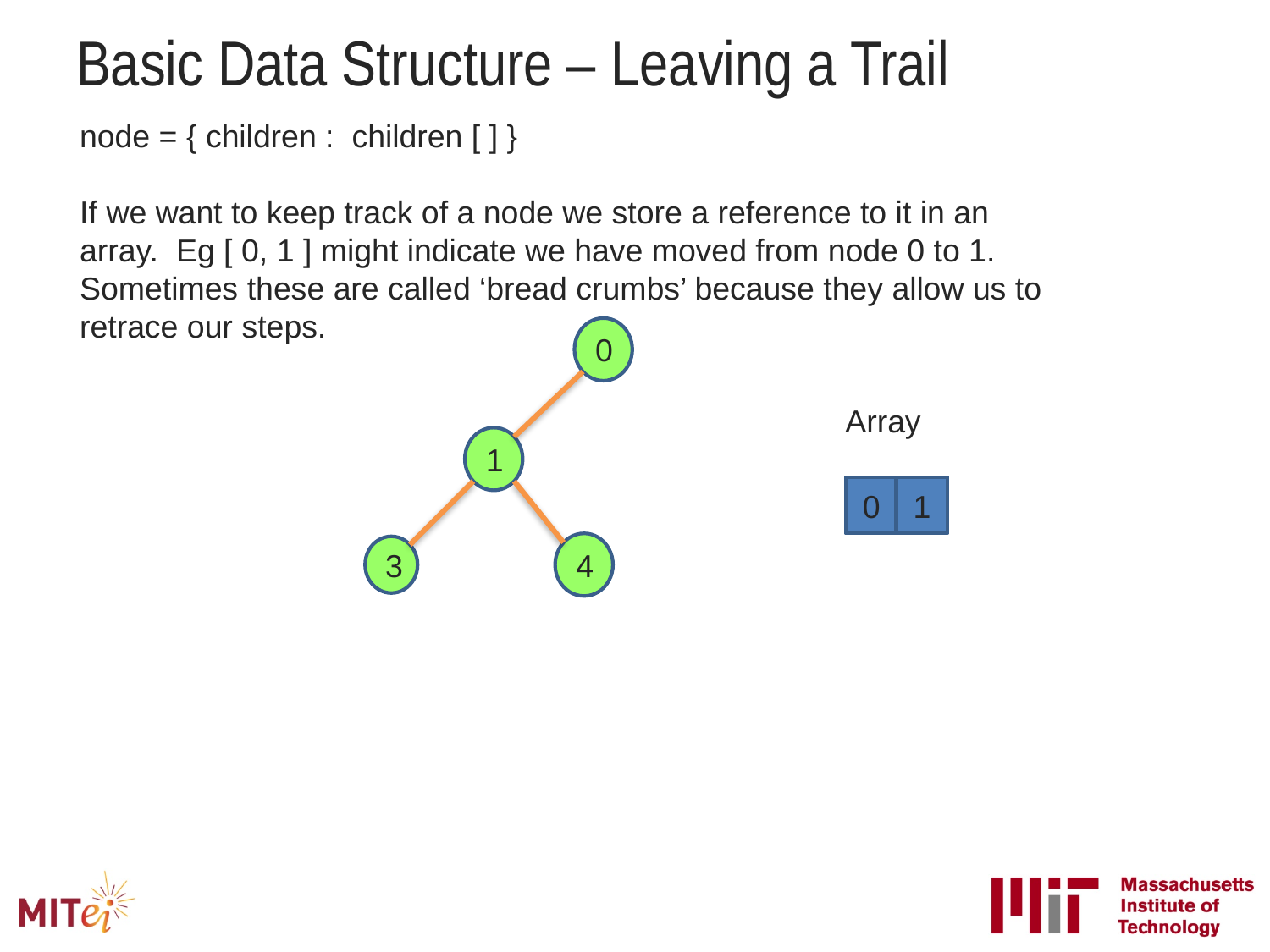

# Basic Data Structure – Leaving a Trail
node = { children :  children [ ] }

If we want to keep track of a node we store a reference to it in an array.  Eg [ 0, 1 ] might indicate we have moved from node 0 to 1. Sometimes these are called ‘bread crumbs’ because they allow us to retrace our steps.
0
Array
1
1
0
4
3